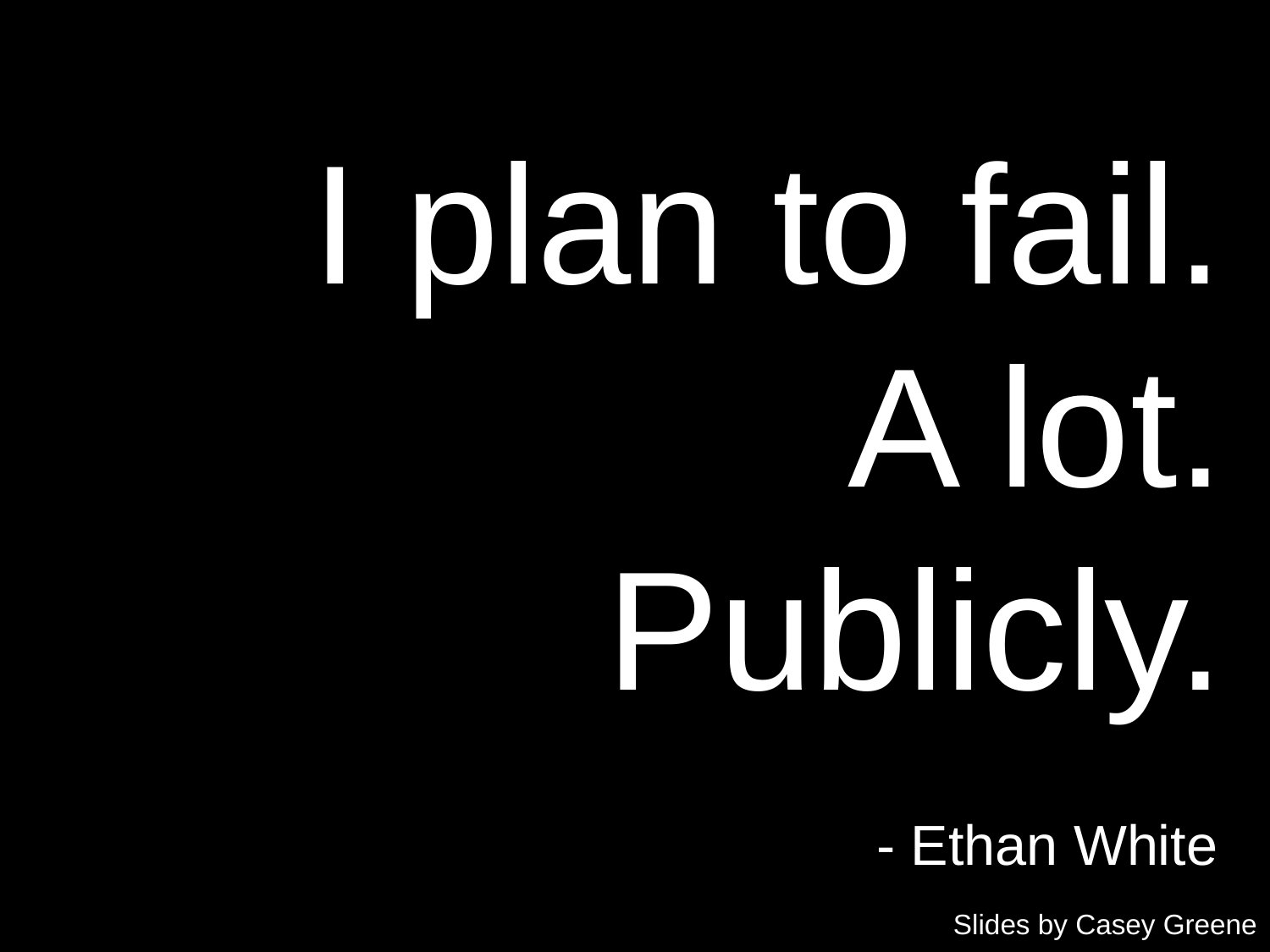

I plan to fail.
A lot.
Publicly.
- Ethan White
Slides by Casey Greene